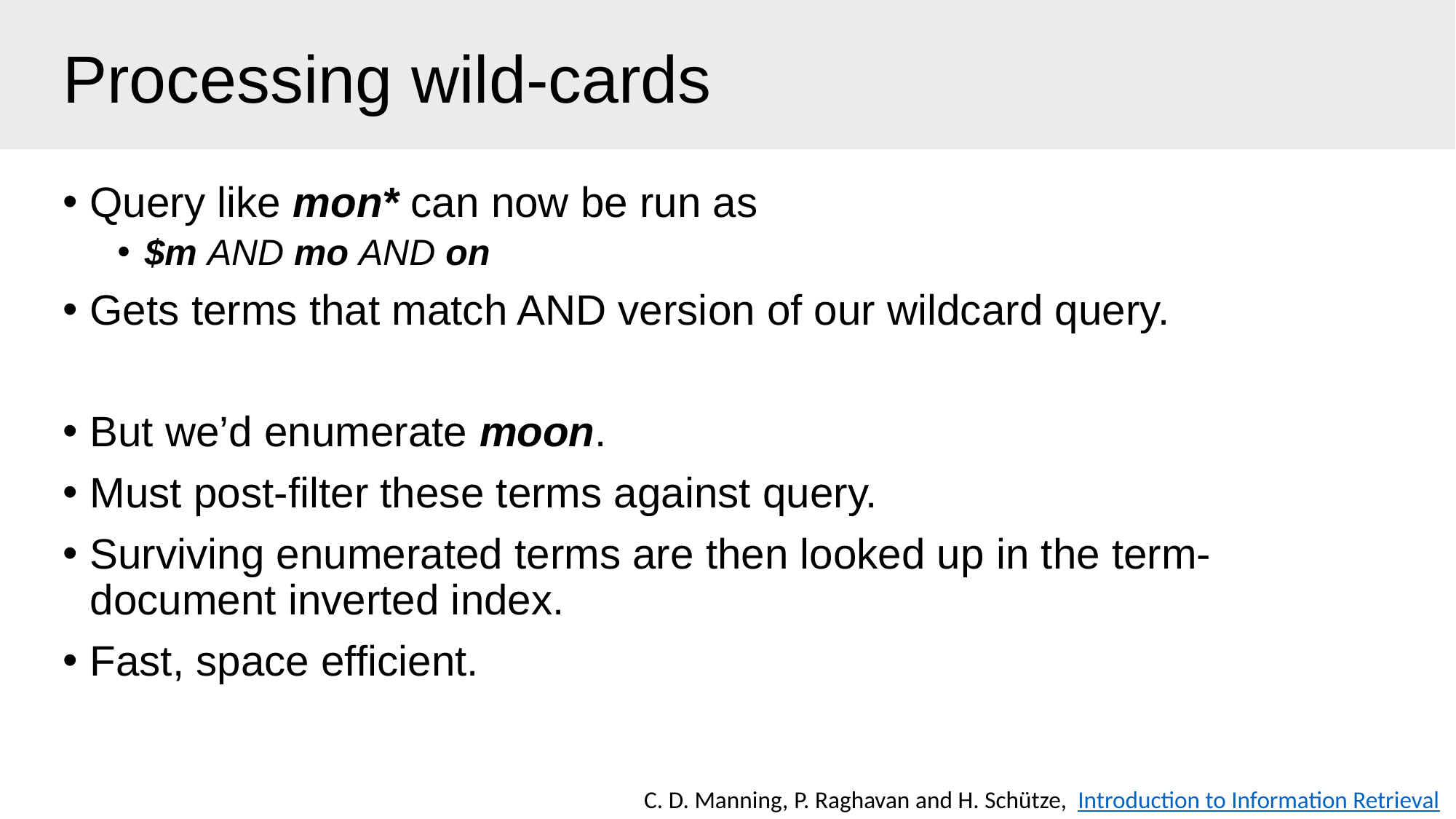

# Processing wild-cards
Query like mon* can now be run as
$m AND mo AND on
Gets terms that match AND version of our wildcard query.

But we’d enumerate moon.
Must post-filter these terms against query.
Surviving enumerated terms are then looked up in the term-document inverted index.
Fast, space efficient.
C. D. Manning, P. Raghavan and H. Schütze,  Introduction to Information Retrieval